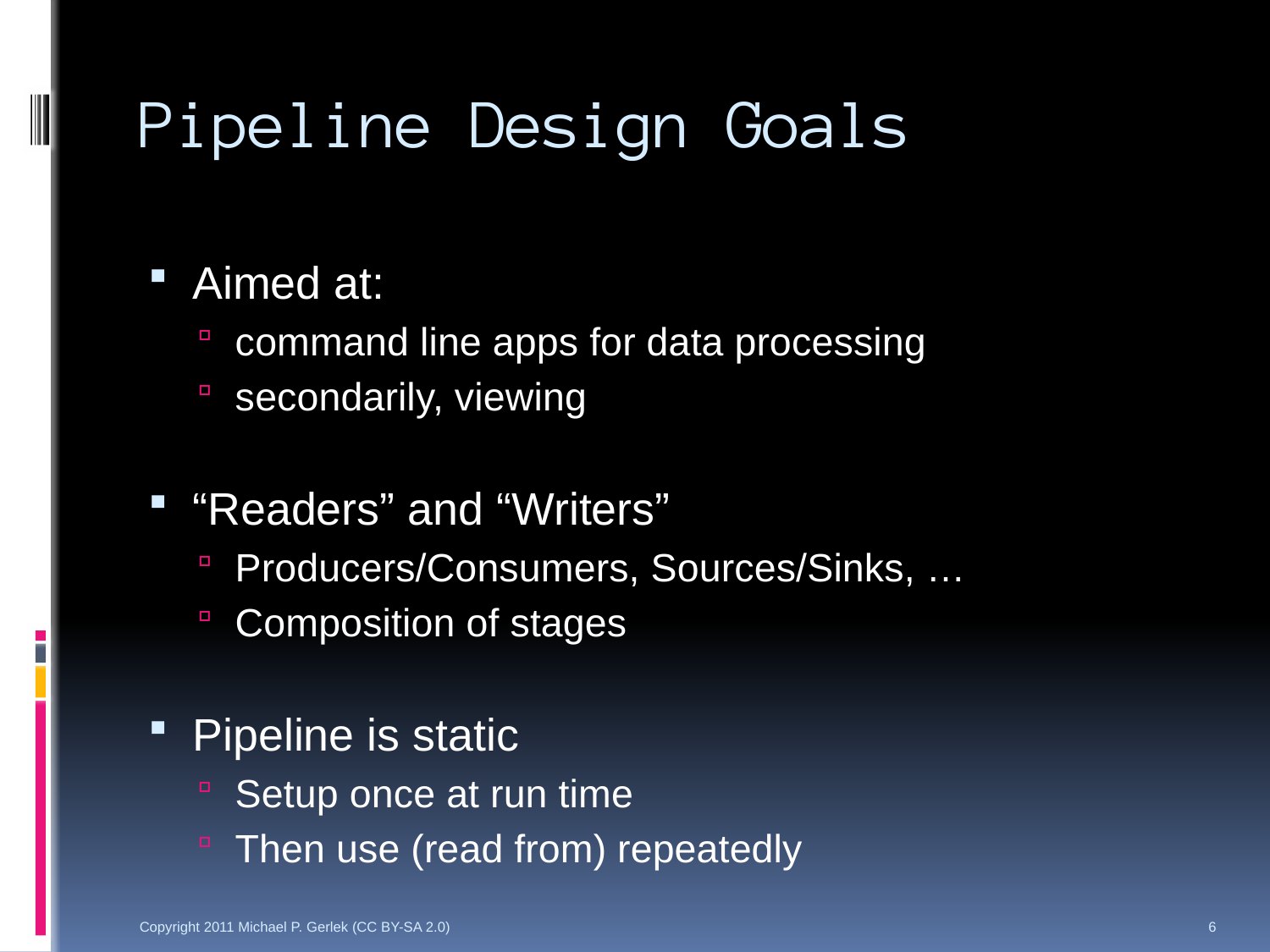

# Pipeline Design Goals
Aimed at:
command line apps for data processing
secondarily, viewing

“Readers” and “Writers”
Producers/Consumers, Sources/Sinks, …
Composition of stages

Pipeline is static
Setup once at run time
Then use (read from) repeatedly
Copyright 2011 Michael P. Gerlek (CC BY-SA 2.0)
6